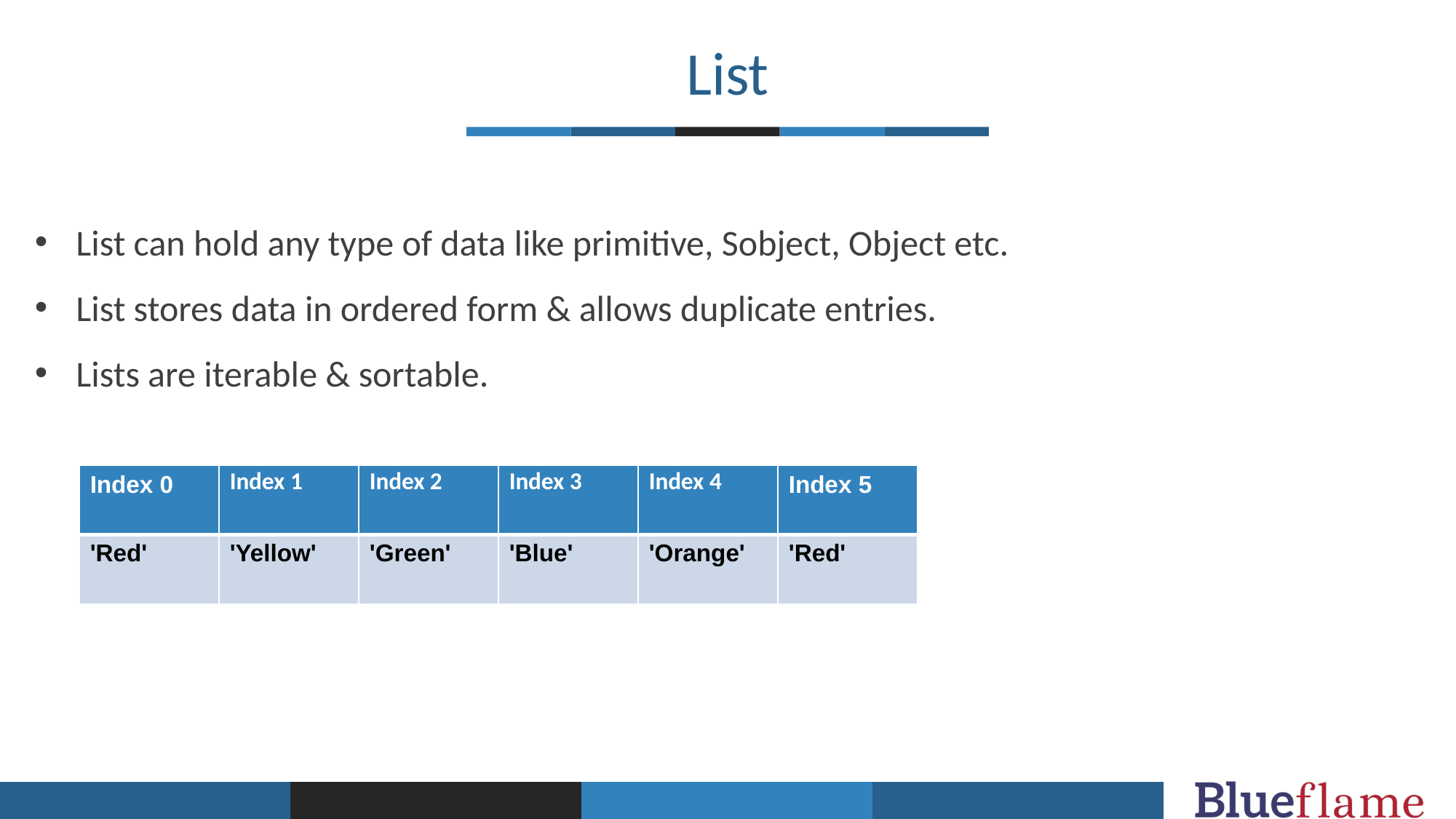

List

List can hold any type of data like primitive, Sobject, Object etc.
List stores data in ordered form & allows duplicate entries.
Lists are iterable & sortable.

| Index 0 | Index 1 | Index 2 | Index 3 | Index 4 | Index 5 |
| --- | --- | --- | --- | --- | --- |
| 'Red' | 'Yellow' | 'Green' | 'Blue' | 'Orange' | 'Red' |